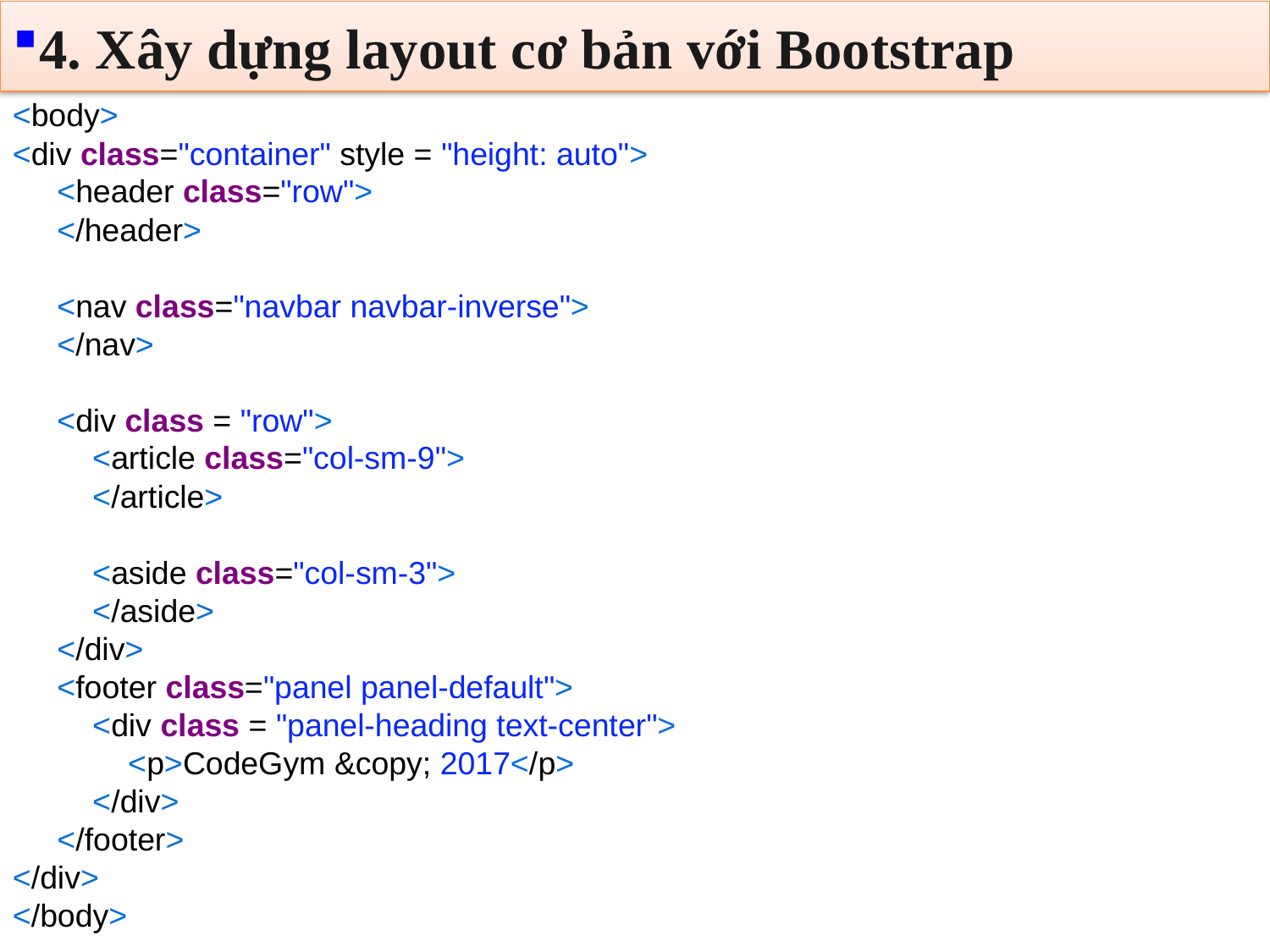

4. Xây dựng layout cơ bản với Bootstrap
<body>
<div class="container" style = "height: auto">
     <header class="row">
     </header>

     <nav class="navbar navbar-inverse">
     </nav>

     <div class = "row">
         <article class="col-sm-9">
         </article>

         <aside class="col-sm-3">
         </aside>
     </div>
     <footer class="panel panel-default">
         <div class = "panel-heading text-center">
             <p>CodeGym &copy; 2017</p>
         </div>
     </footer>
</div>
</body>